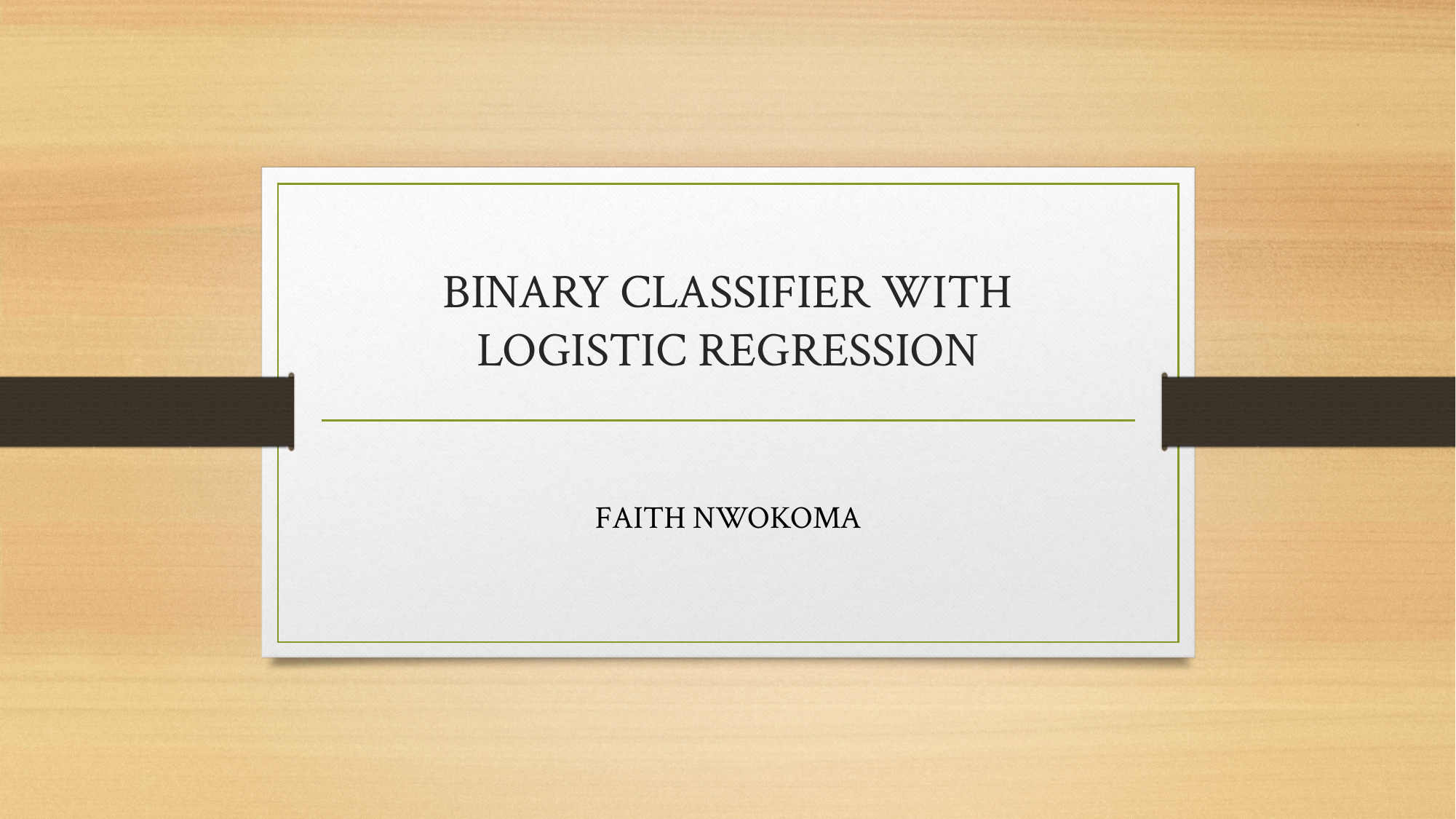

# BINARY CLASSIFIER WITH LOGISTIC REGRESSION

FAITH NWOKOMA